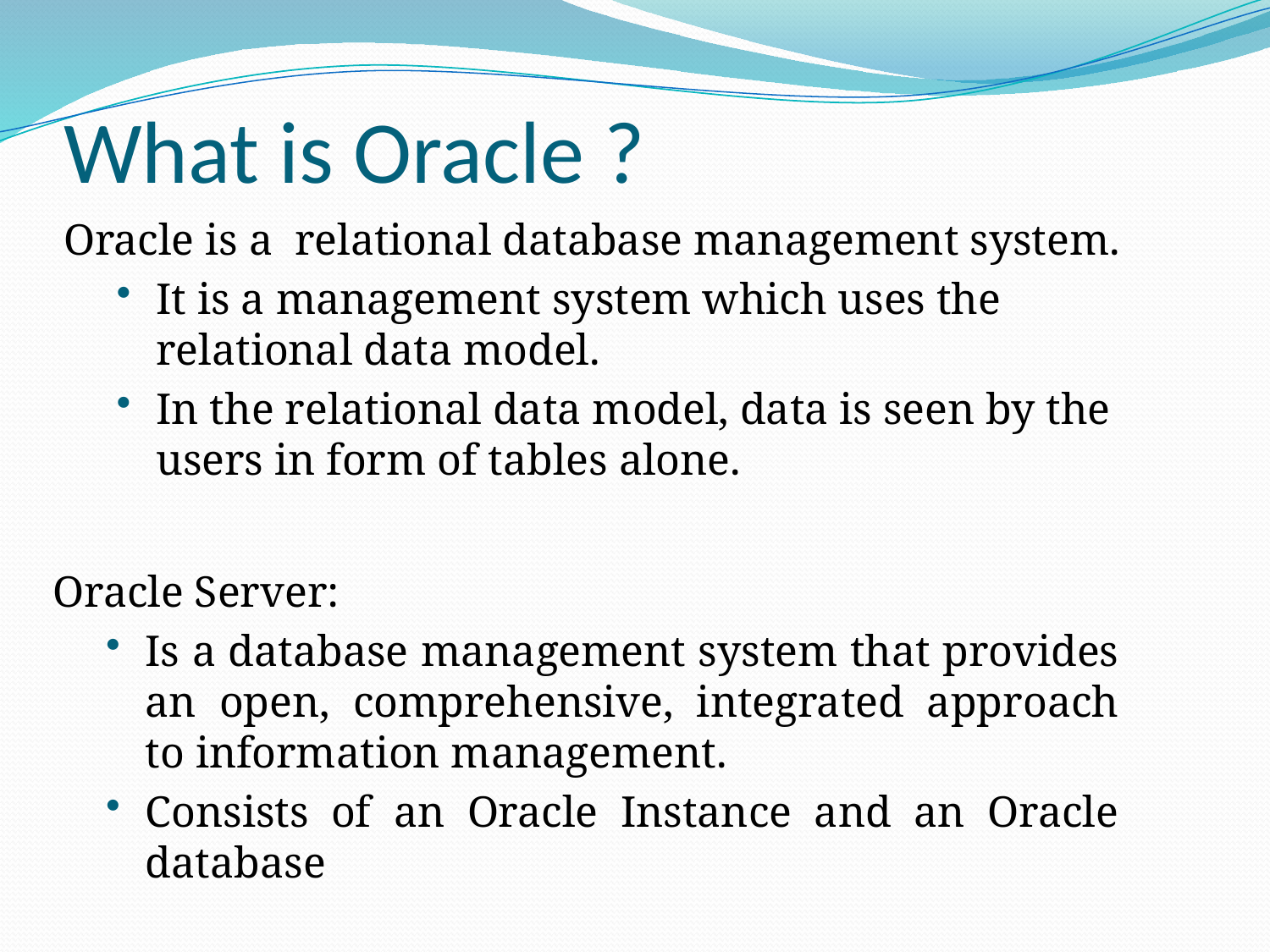

# What is Oracle ?
Oracle is a  relational database management system.
It is a management system which uses the relational data model.
In the relational data model, data is seen by the users in form of tables alone.

Oracle Server:
Is a database management system that provides an open, comprehensive, integrated approach to information management.
Consists of an Oracle Instance and an Oracle database